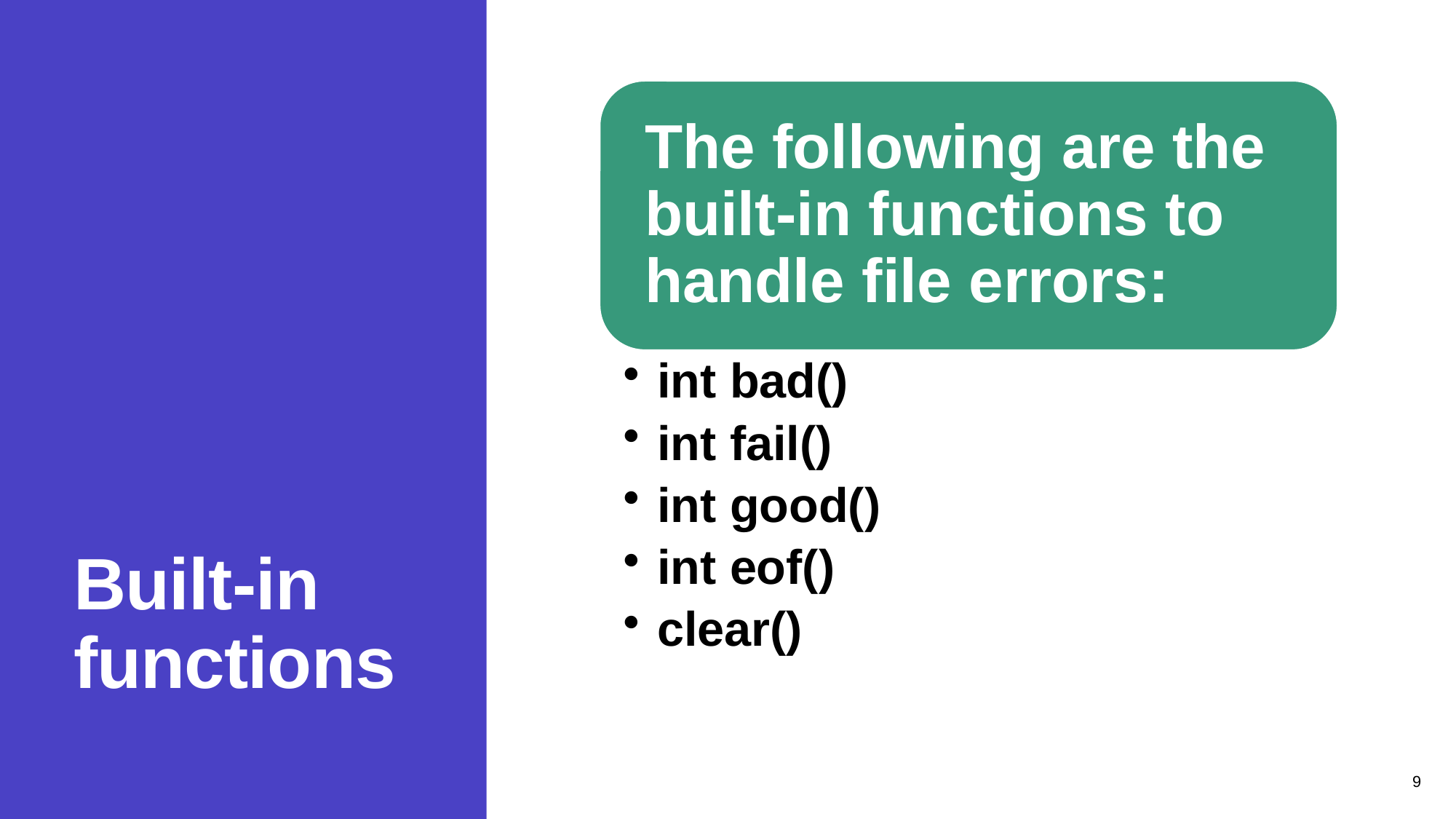

# Built-in functions
The following are the built-in functions to handle file errors:
int bad()
int fail()
int good()
int eof()
clear()
9